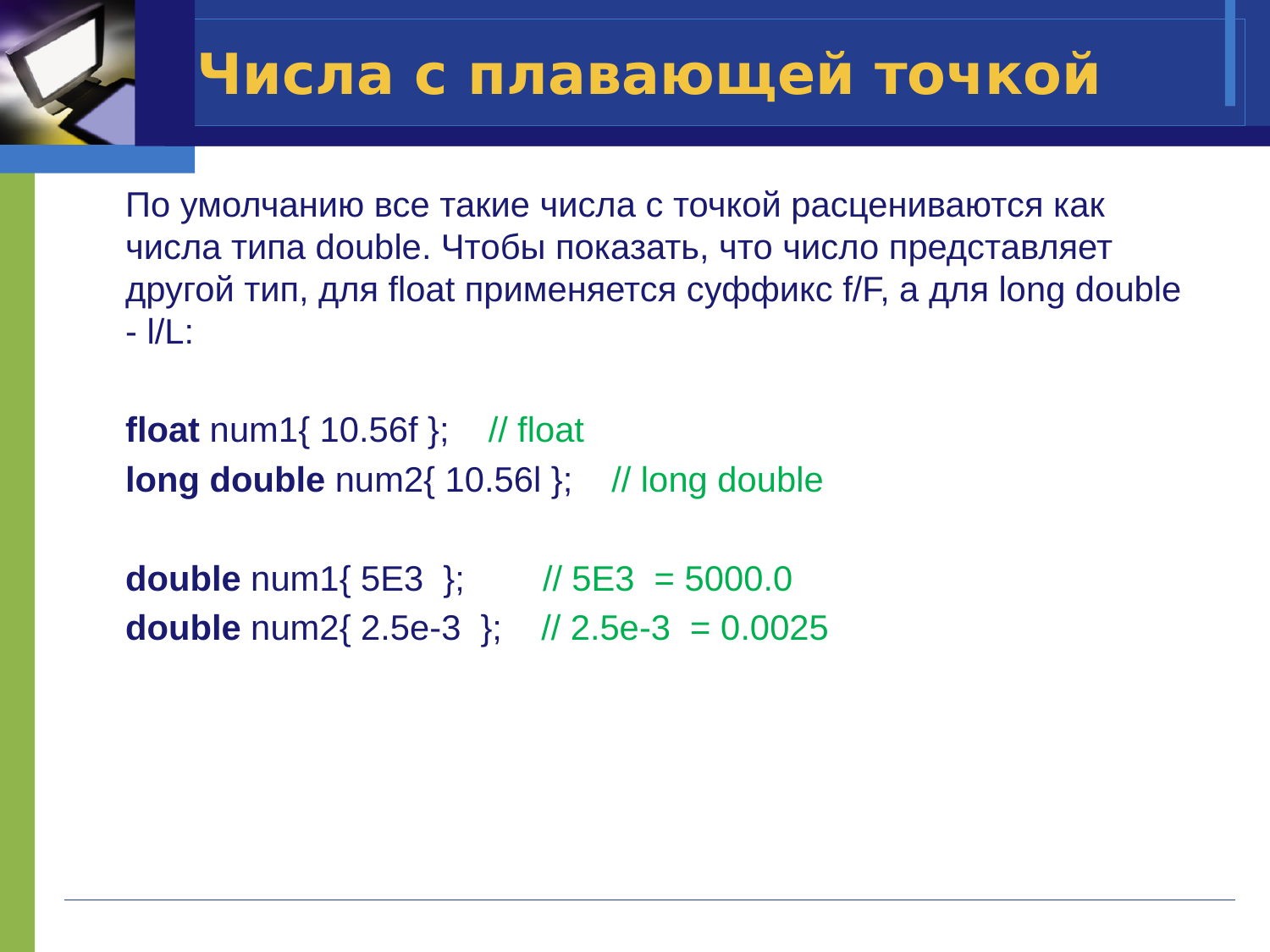

# Числа с плавающей точкой
По умолчанию все такие числа с точкой расцениваются как числа типа double. Чтобы показать, что число представляет другой тип, для float применяется суффикс f/F, а для long double - l/L:

float num1{ 10.56f };    // float
long double num2{ 10.56l };    // long double

double num1{ 5E3  };        // 5E3  = 5000.0
double num2{ 2.5e-3  };    // 2.5e-3  = 0.0025